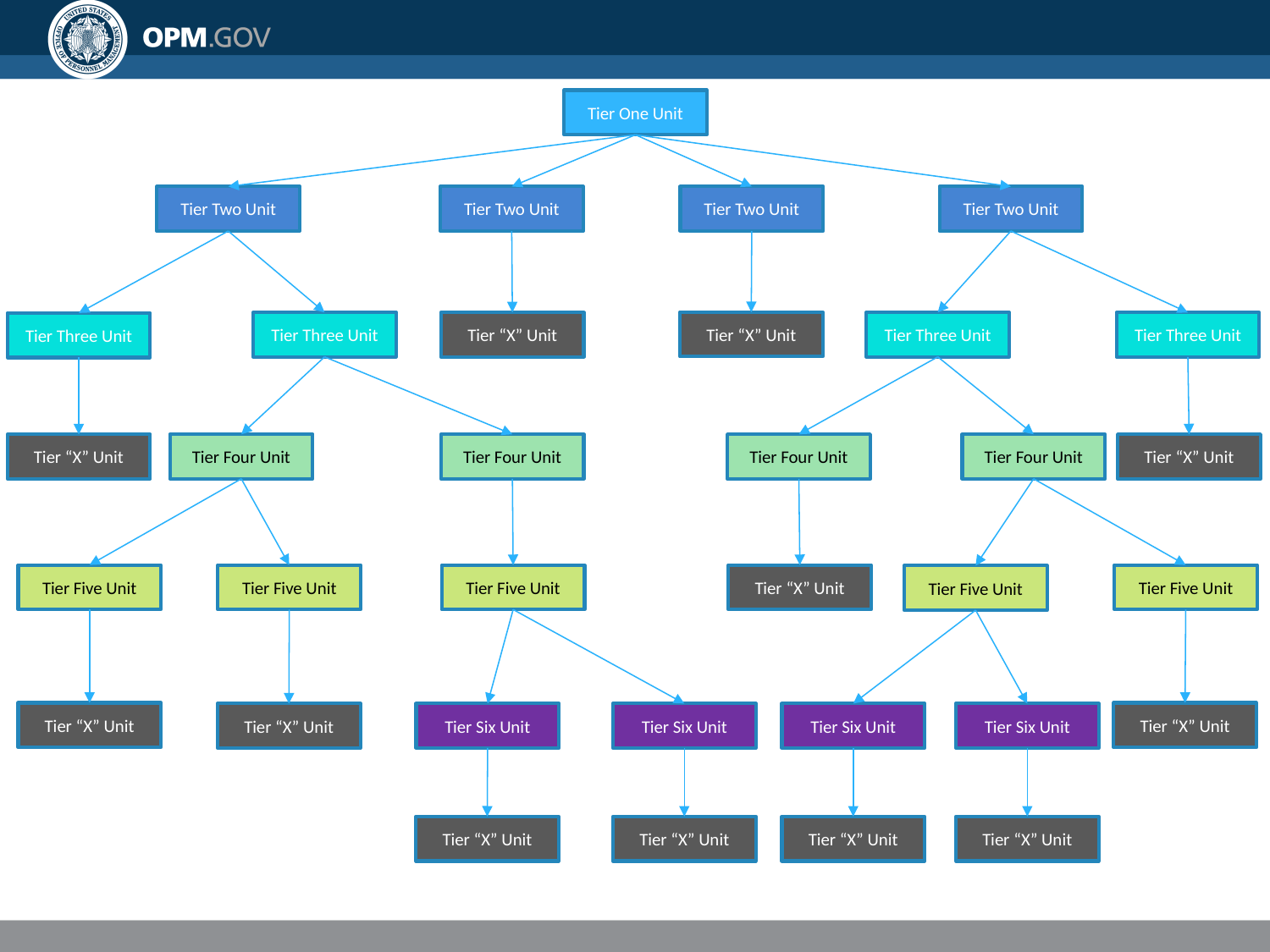

Tier One Unit
Tier Two Unit
Tier Two Unit
Tier Two Unit
Tier Two Unit
Tier “X” Unit
Tier Three Unit
Tier “X” Unit
Tier Three Unit
Tier Three Unit
Tier Three Unit
Tier “X” Unit
Tier Four Unit
Tier Four Unit
Tier Four Unit
Tier Four Unit
Tier “X” Unit
Tier Five Unit
Tier Five Unit
Tier Five Unit
Tier “X” Unit
Tier Five Unit
Tier Five Unit
Tier “X” Unit
Tier “X” Unit
Tier “X” Unit
Tier Six Unit
Tier Six Unit
Tier Six Unit
Tier Six Unit
Tier “X” Unit
Tier “X” Unit
Tier “X” Unit
Tier “X” Unit